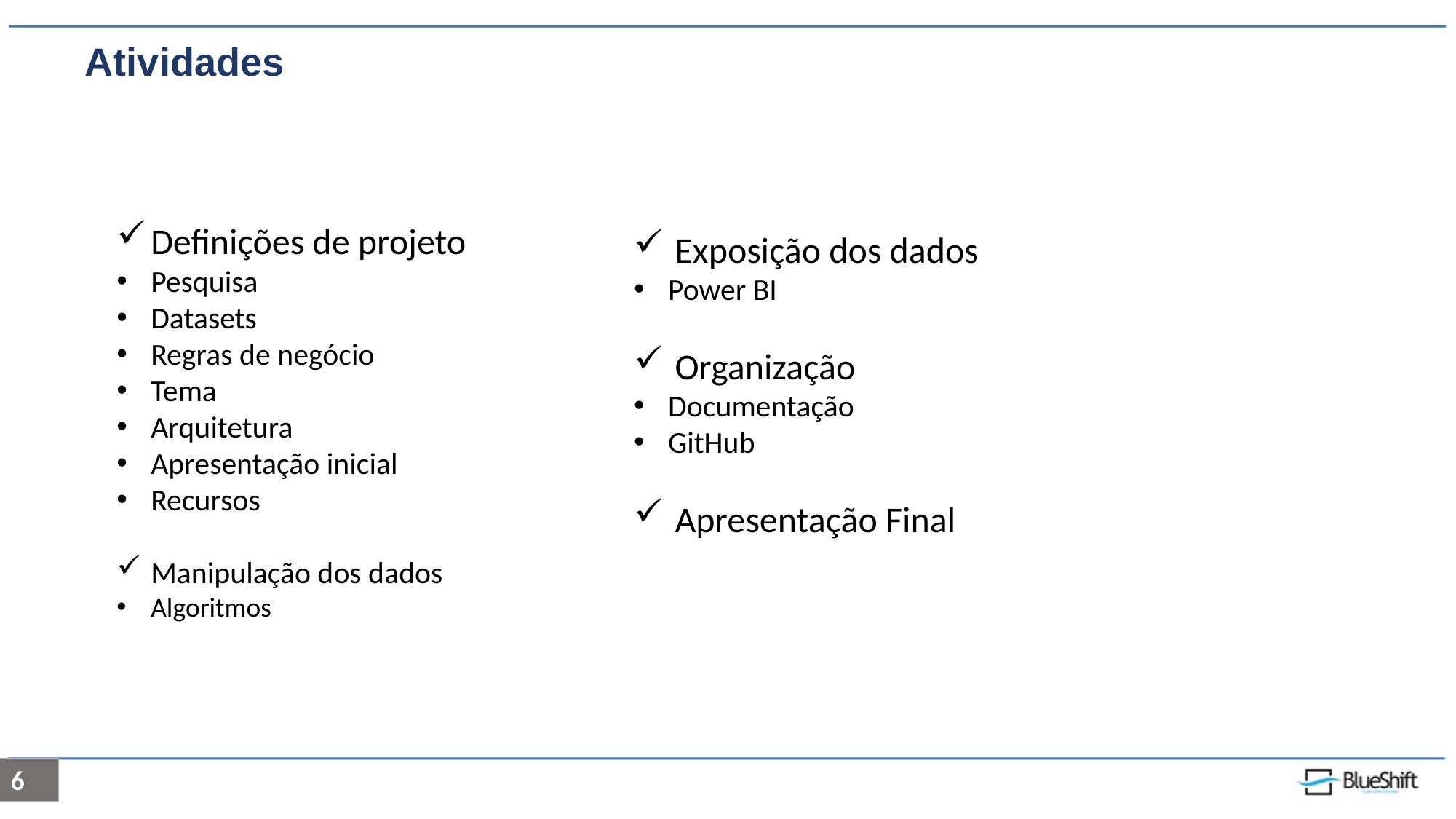

Atividades

Exposição dos dados
Power BI

Organização
Documentação
GitHub

Apresentação Final

Definições de projeto
Pesquisa
Datasets
Regras de negócio
Tema
Arquitetura
Apresentação inicial
Recursos

Manipulação dos dados
Algoritmos

6